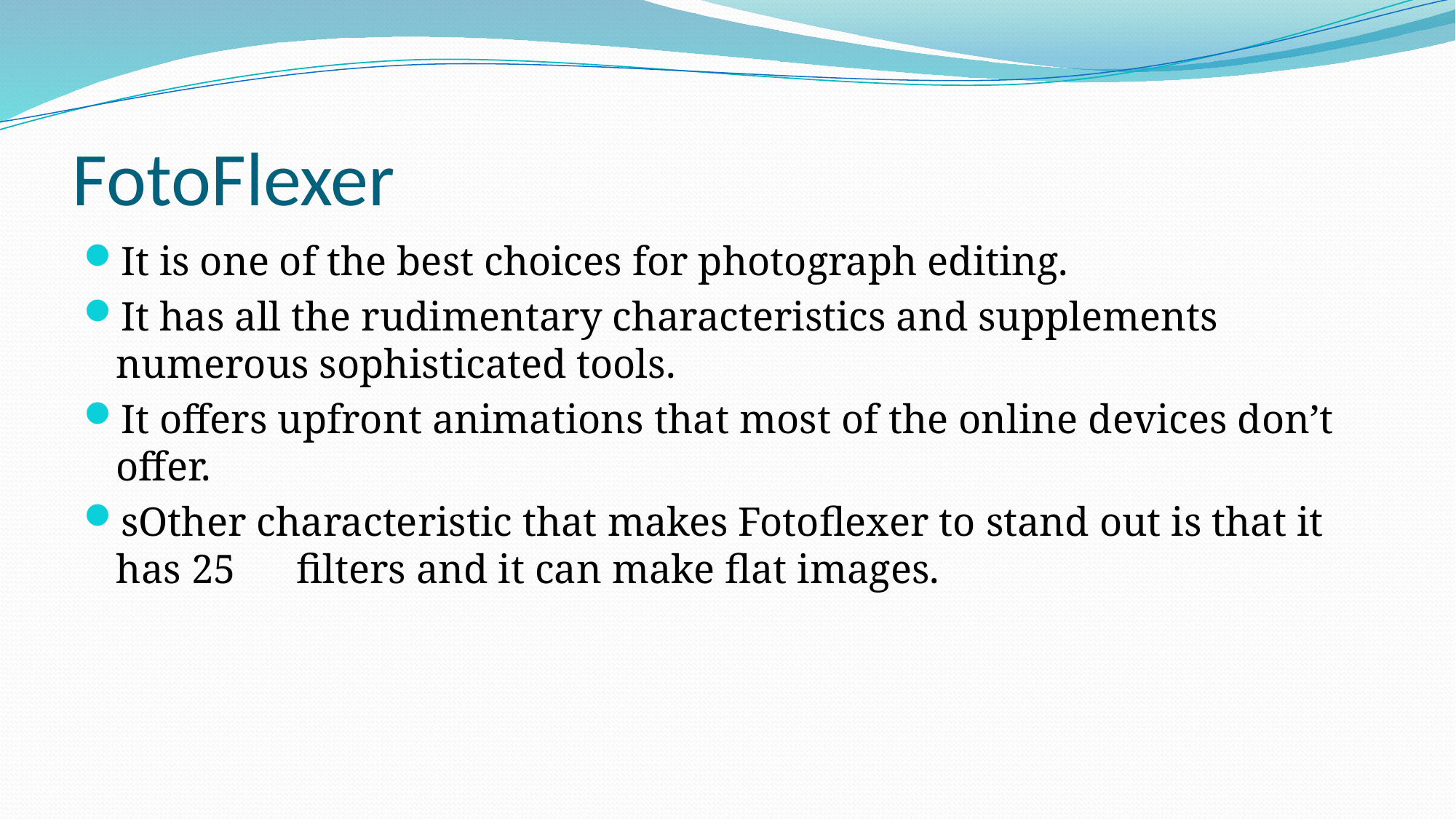

# FotoFlexer
It is one of the best choices for photograph editing.
It has all the rudimentary characteristics and supplements numerous sophisticated tools.
It offers upfront animations that most of the online devices don’t offer.
sOther characteristic that makes Fotoflexer to stand out is that it has 25      filters and it can make flat images.